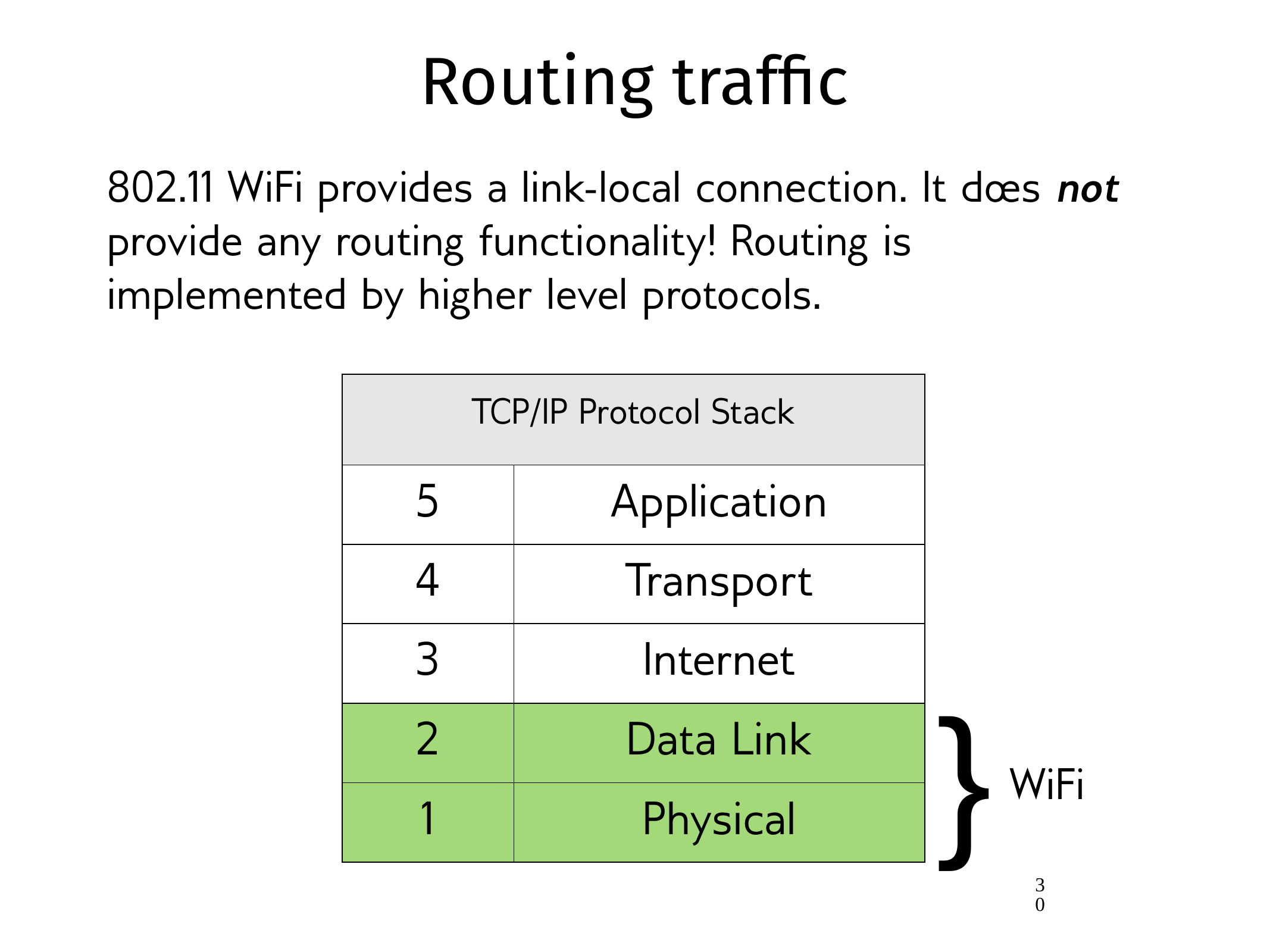

# Routing traffic
802.11 WiFi provides a link-local connection. It does not provide any routing functionality! Routing is implemented by higher level protocols.
| TCP/IP Protocol Stack |  |
| --- | --- |
| 5 | Application |
| 4 | Transport |
| 3 | Internet |
| 2 | Data Link |
| 1 | Physical |
}
WiFi
30